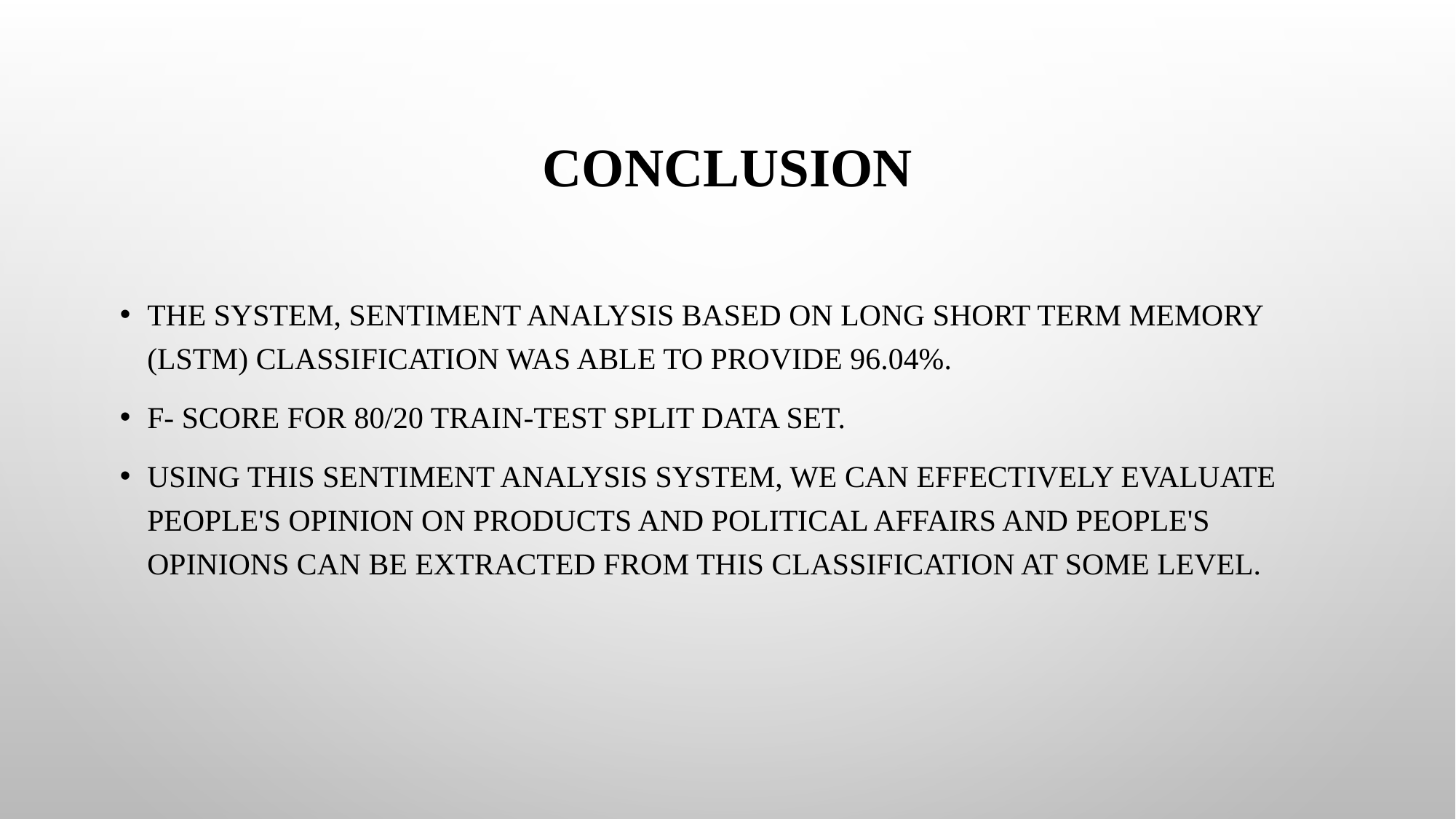

# Conclusion
The system, Sentiment Analysis based on long short term memory (LSTM) Classification was able to provide 96.04%.
F- Score for 80/20 train-test split data set.
Using this sentiment analysis system, we can effectively evaluate people's opinion on products and political affairs and people's opinions can be extracted from this classification at some level.